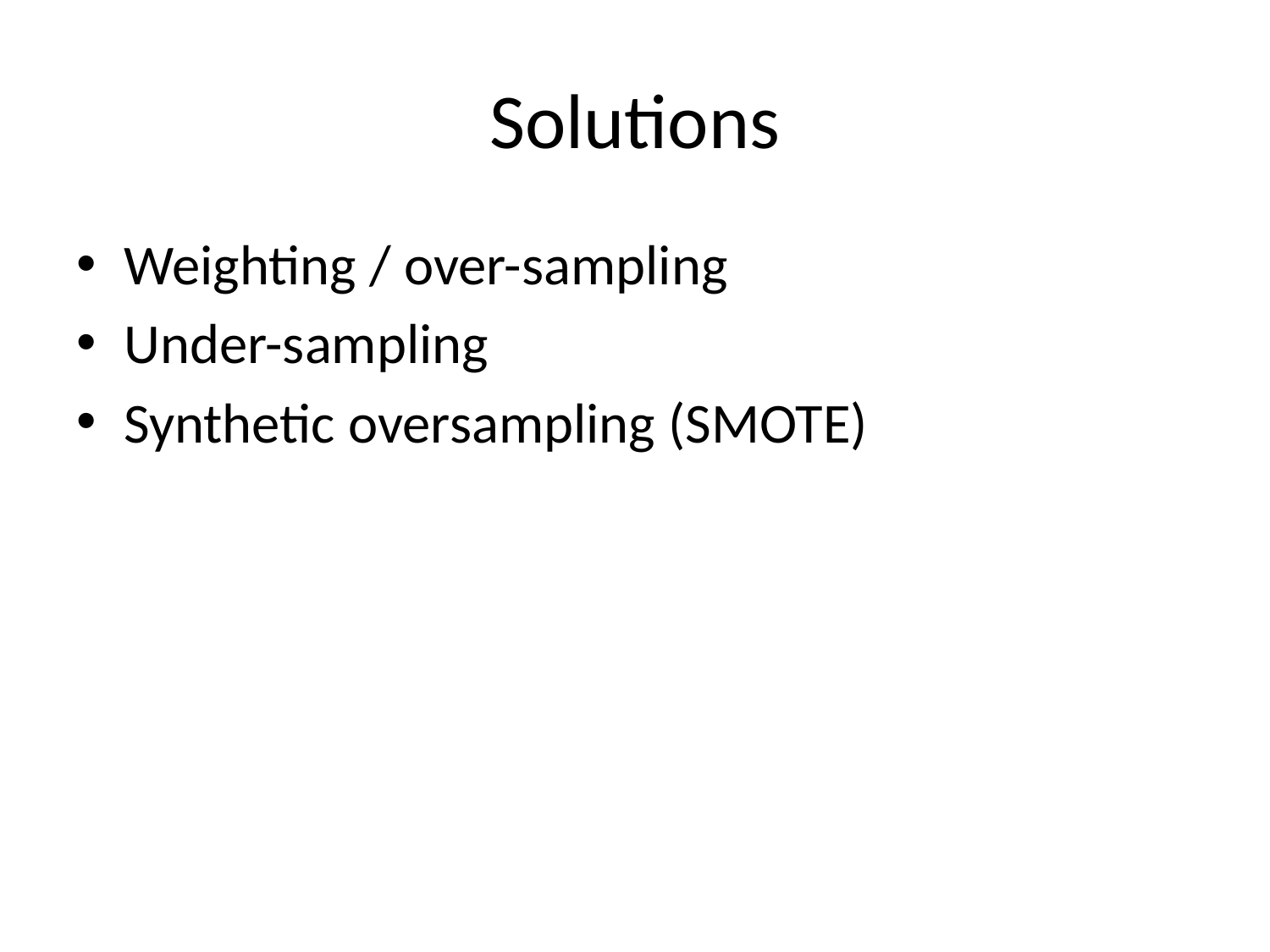

# Solutions
Weighting / over-sampling
Under-sampling
Synthetic oversampling (SMOTE)